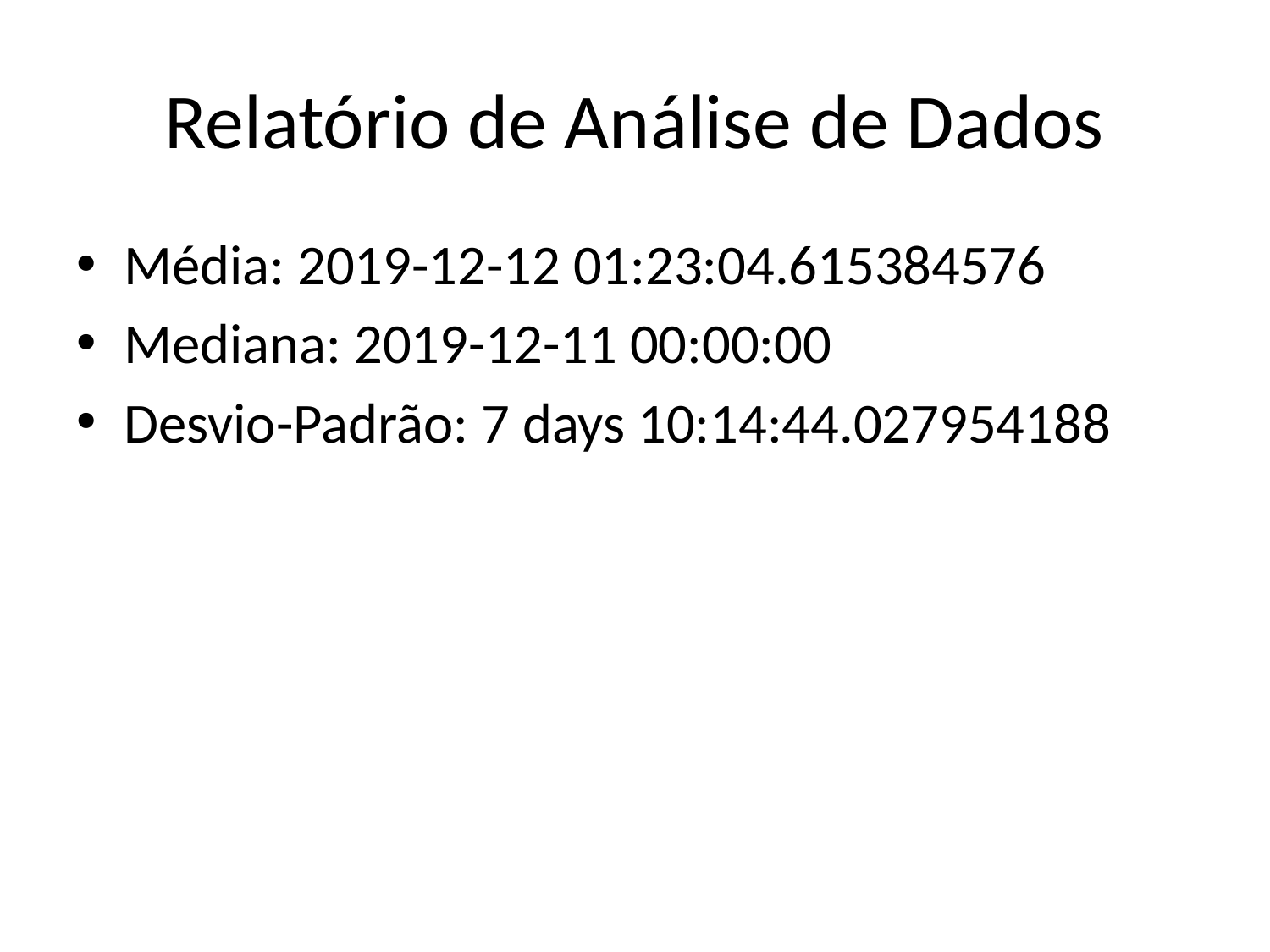

# Relatório de Análise de Dados
Média: 2019-12-12 01:23:04.615384576
Mediana: 2019-12-11 00:00:00
Desvio-Padrão: 7 days 10:14:44.027954188